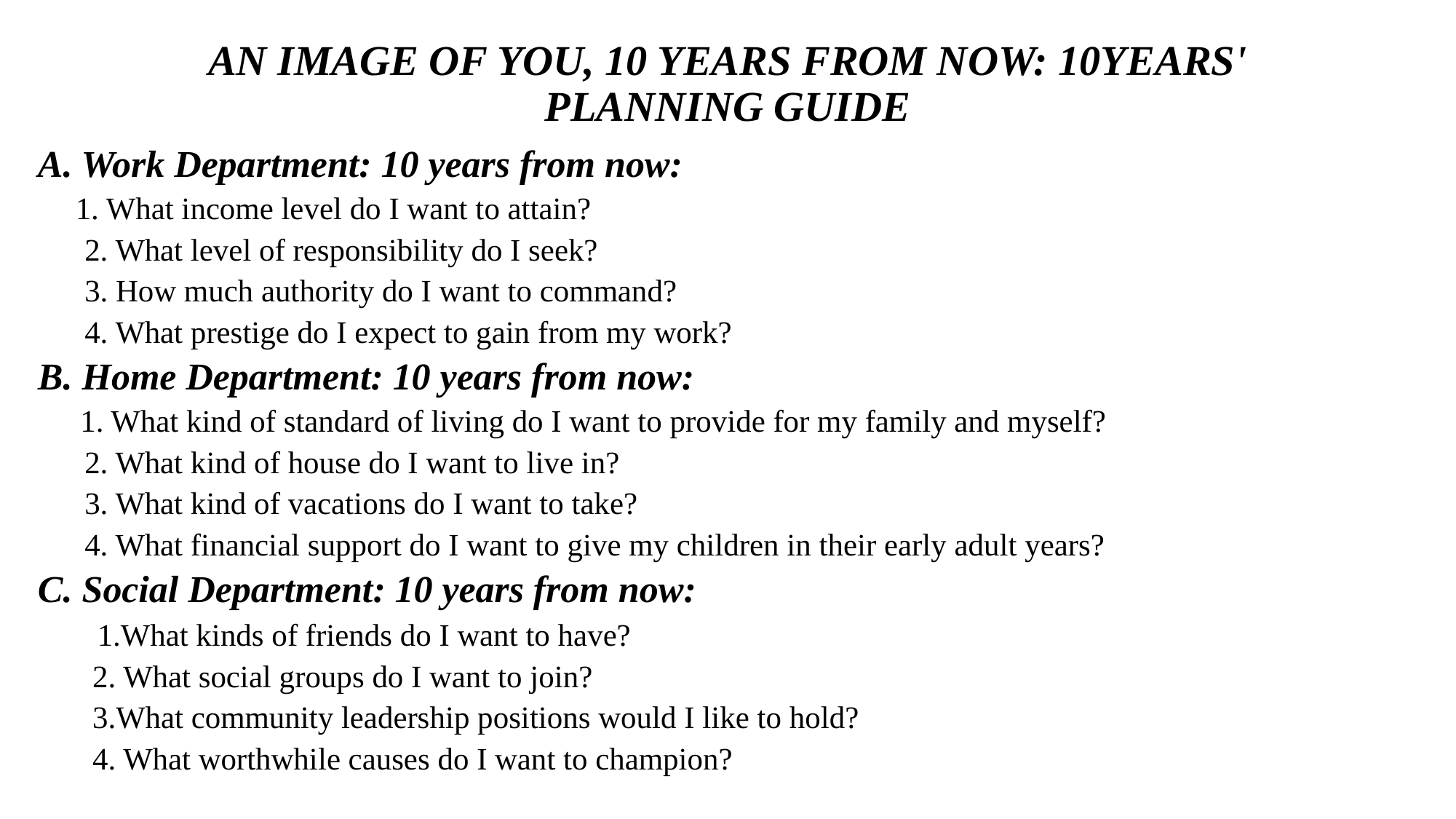

# AN IMAGE OF YOU, 10 YEARS FROM NOW: 10YEARS' PLANNING GUIDE
A. Work Department: 10 years from now:
        1. What income level do I want to attain?
      2. What level of responsibility do I seek?
      3. How much authority do I want to command?
      4. What prestige do I expect to gain from my work?
B. Home Department: 10 years from now:
         1. What kind of standard of living do I want to provide for my family and myself?
      2. What kind of house do I want to live in?
      3. What kind of vacations do I want to take?
      4. What financial support do I want to give my children in their early adult years?
C. Social Department: 10 years from now:
        1.What kinds of friends do I want to have?
       2. What social groups do I want to join?
       3.What community leadership positions would I like to hold?
       4. What worthwhile causes do I want to champion?